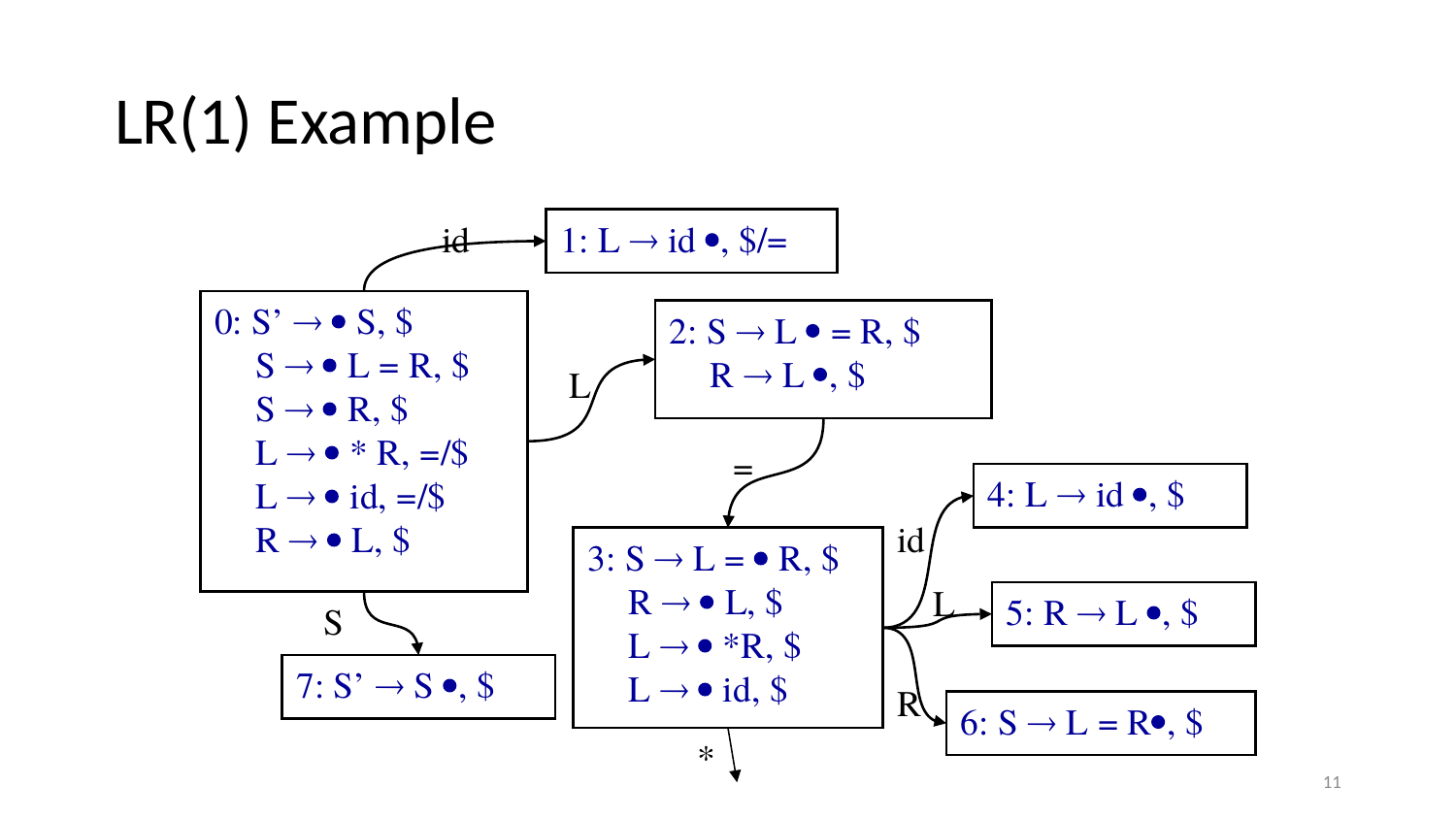

# LR(1) Example
1: L → id •, $/=
id
0: S’ → • S, $
S → • L = R, $
S → • R, $
L → • * R, =/$
L → • id, =/$
R → • L, $
2: S → L • = R, $
R → L •, $
L
=
4: L → id •, $
id
3: S → L = • R, $
R → • L, $
L → • *R, $
L → • id, $
L
5: R → L •, $
S
R
7: S’ → S •, $
6: S → L = R•, $
*
11